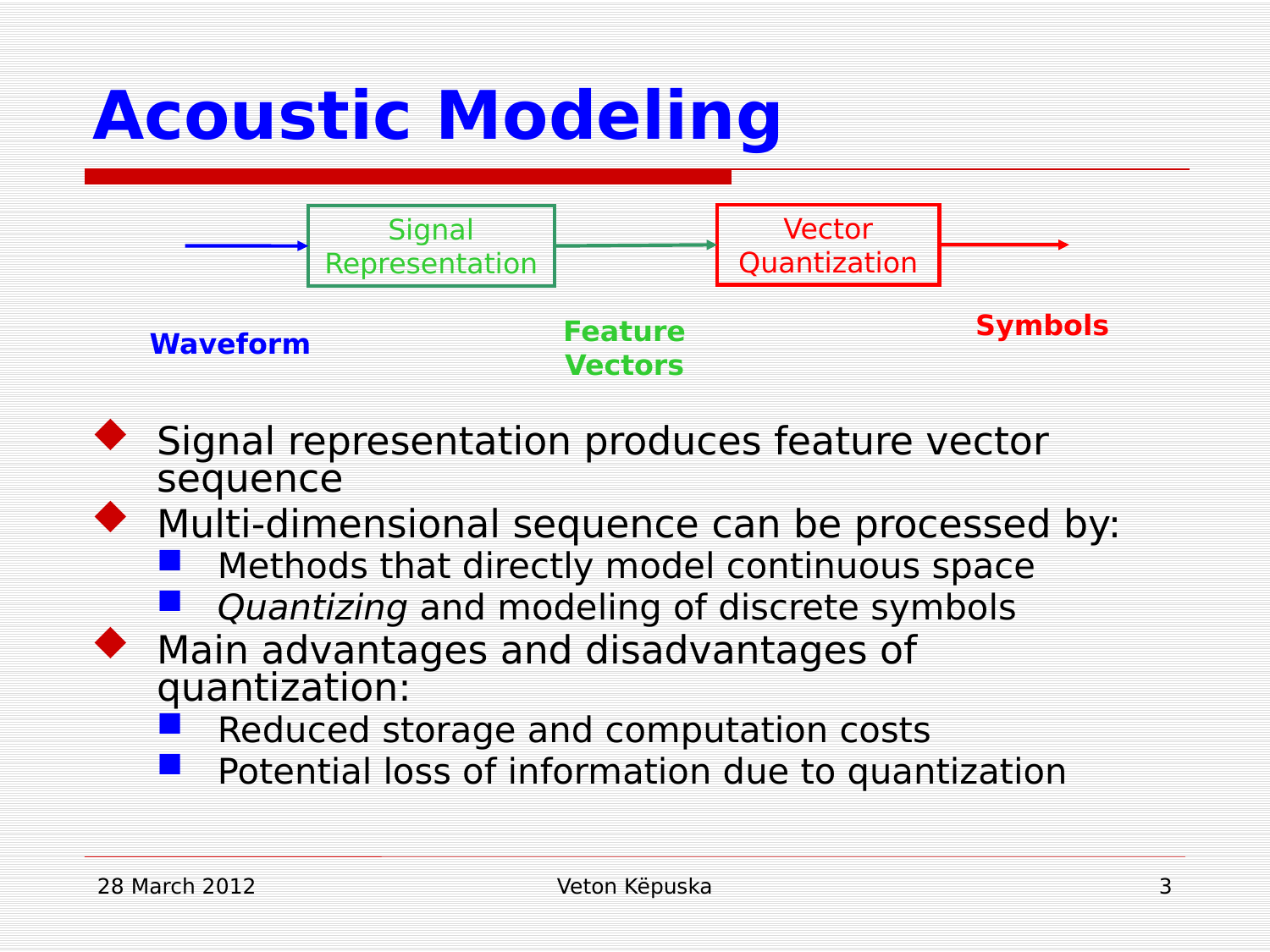

# Acoustic Modeling
Vector Quantization
Signal Representation

Symbols
Feature Vectors
Waveform
Signal representation produces feature vector sequence
Multi-dimensional sequence can be processed by:
Methods that directly model continuous space
Quantizing and modeling of discrete symbols
Main advantages and disadvantages of quantization:
Reduced storage and computation costs
Potential loss of information due to quantization
28 March 2012
Veton Këpuska
3